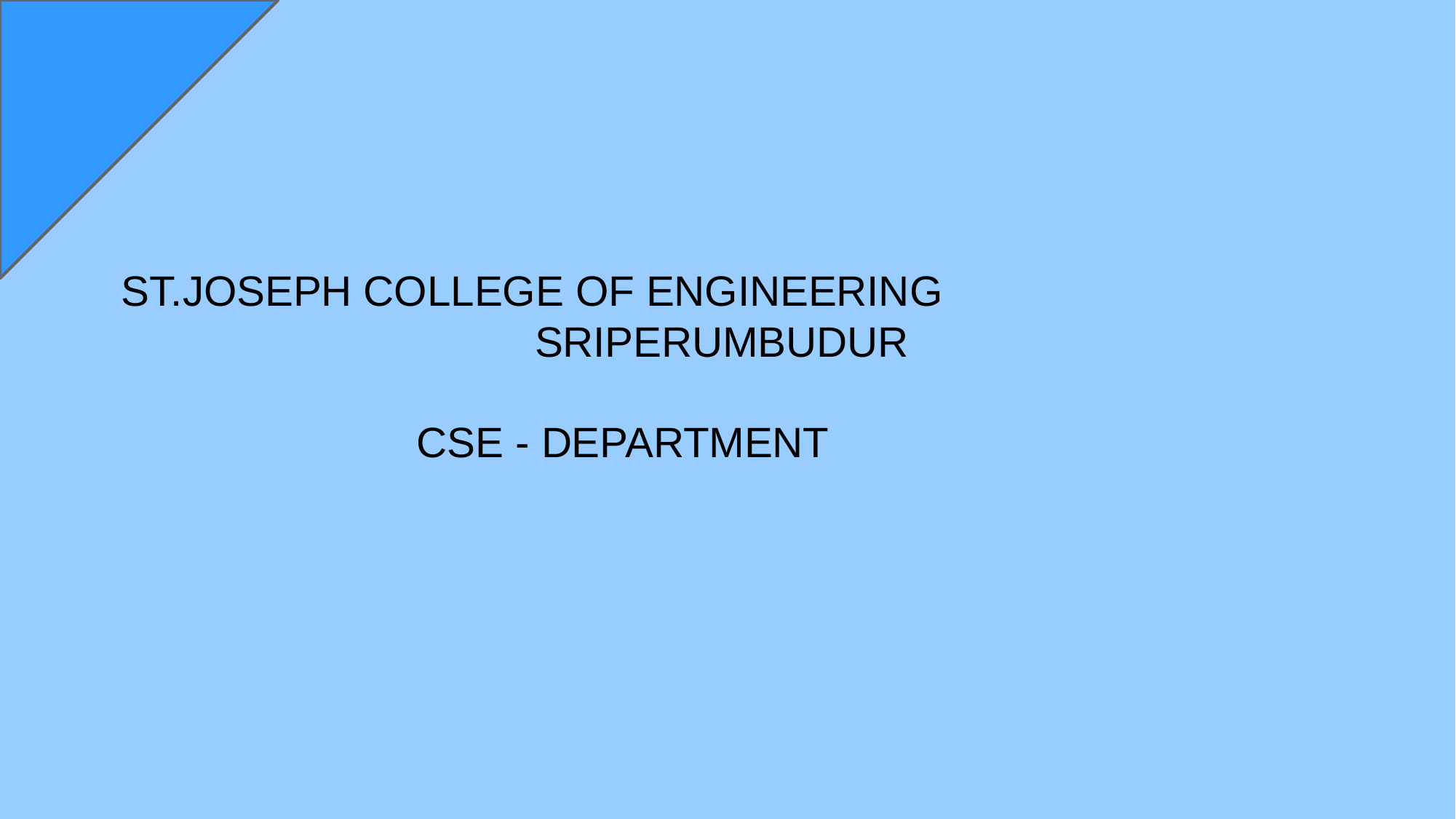

ST.JOSEPH COLLEGE OF ENGINEERING
SRIPERUMBUDUR
CSE - DEPARTMENT